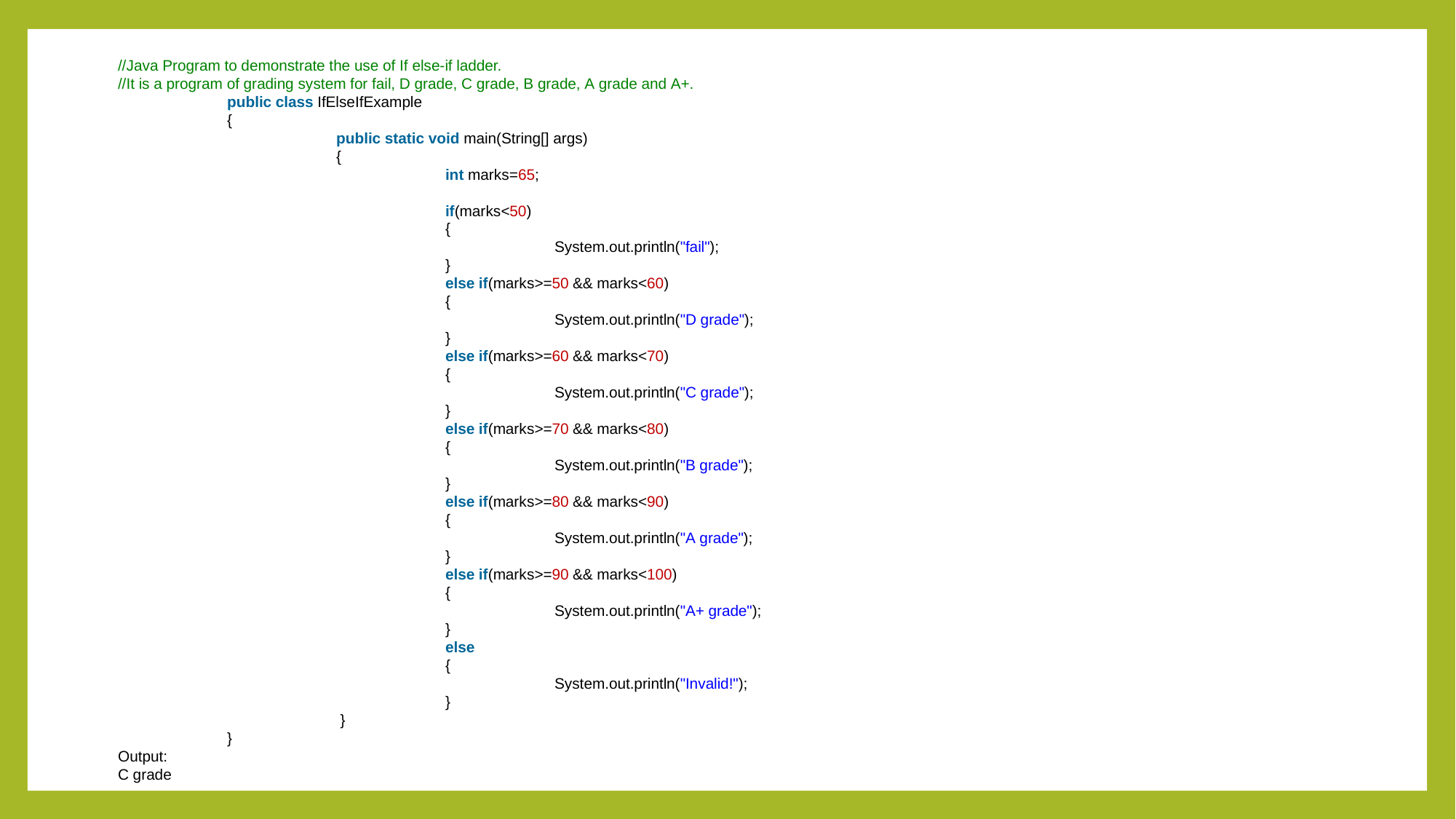

//Java Program to demonstrate the use of If else-if ladder.
//It is a program of grading system for fail, D grade, C grade, B grade, A grade and A+.
	public class IfElseIfExample
	{
		public static void main(String[] args)
		{
    			int marks=65;

    			if(marks<50)
			{
        				System.out.println("fail");
    			}
			else if(marks>=50 && marks<60)
			{
        				System.out.println("D grade");
    			}
    			else if(marks>=60 && marks<70)
			{
        				System.out.println("C grade");
    			}
    			else if(marks>=70 && marks<80)
			{
        				System.out.println("B grade");
    			}
    			else if(marks>=80 && marks<90)
			{
        				System.out.println("A grade");
    			}
			else if(marks>=90 && marks<100)
			{
        				System.out.println("A+ grade");
    			}
			else
			{
        				System.out.println("Invalid!");
    			}
	      	 }
	}
Output:
C grade